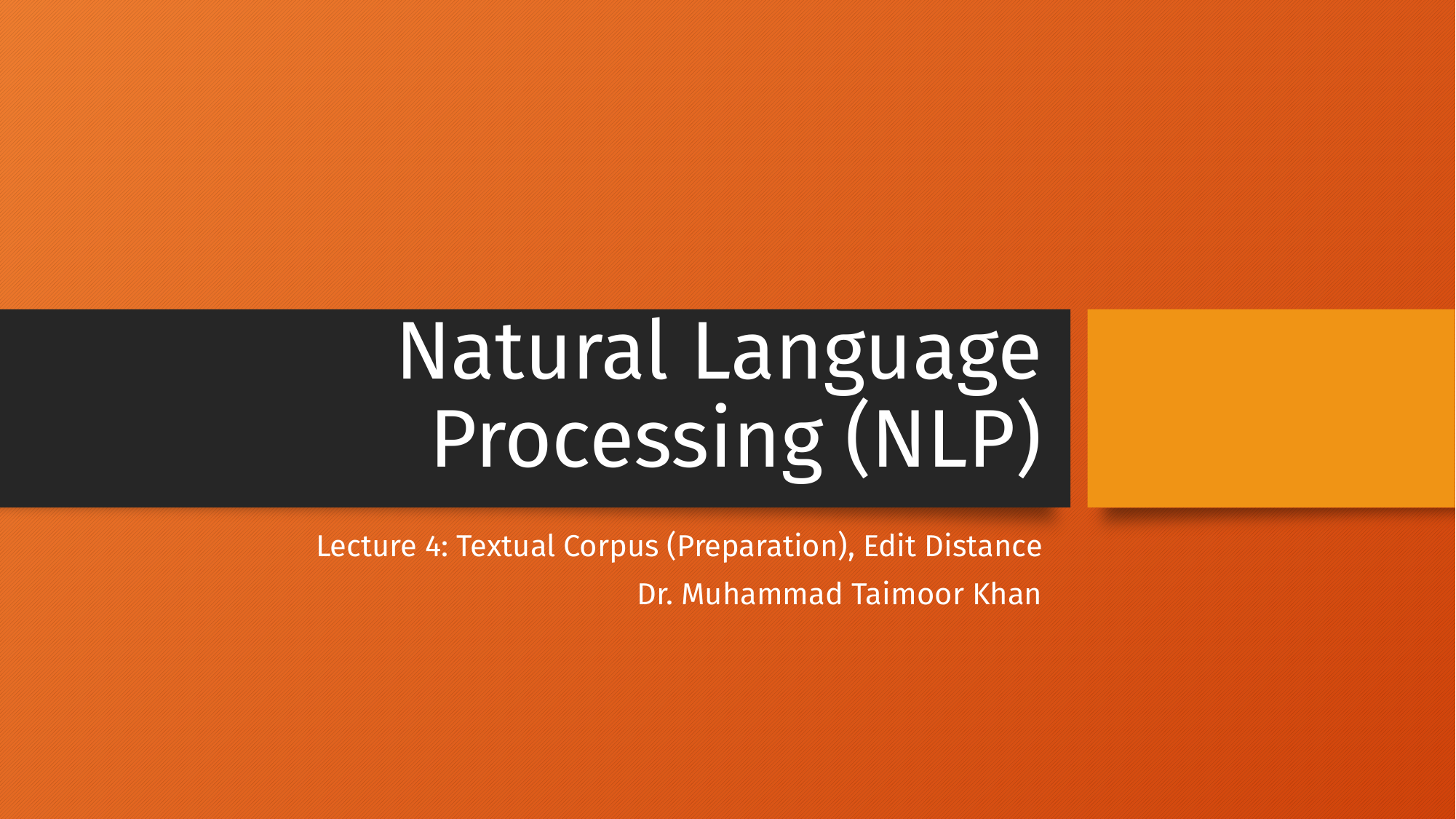

# Natural Language Processing (NLP)
Lecture 4: Textual Corpus (Preparation), Edit Distance
Dr. Muhammad Taimoor Khan